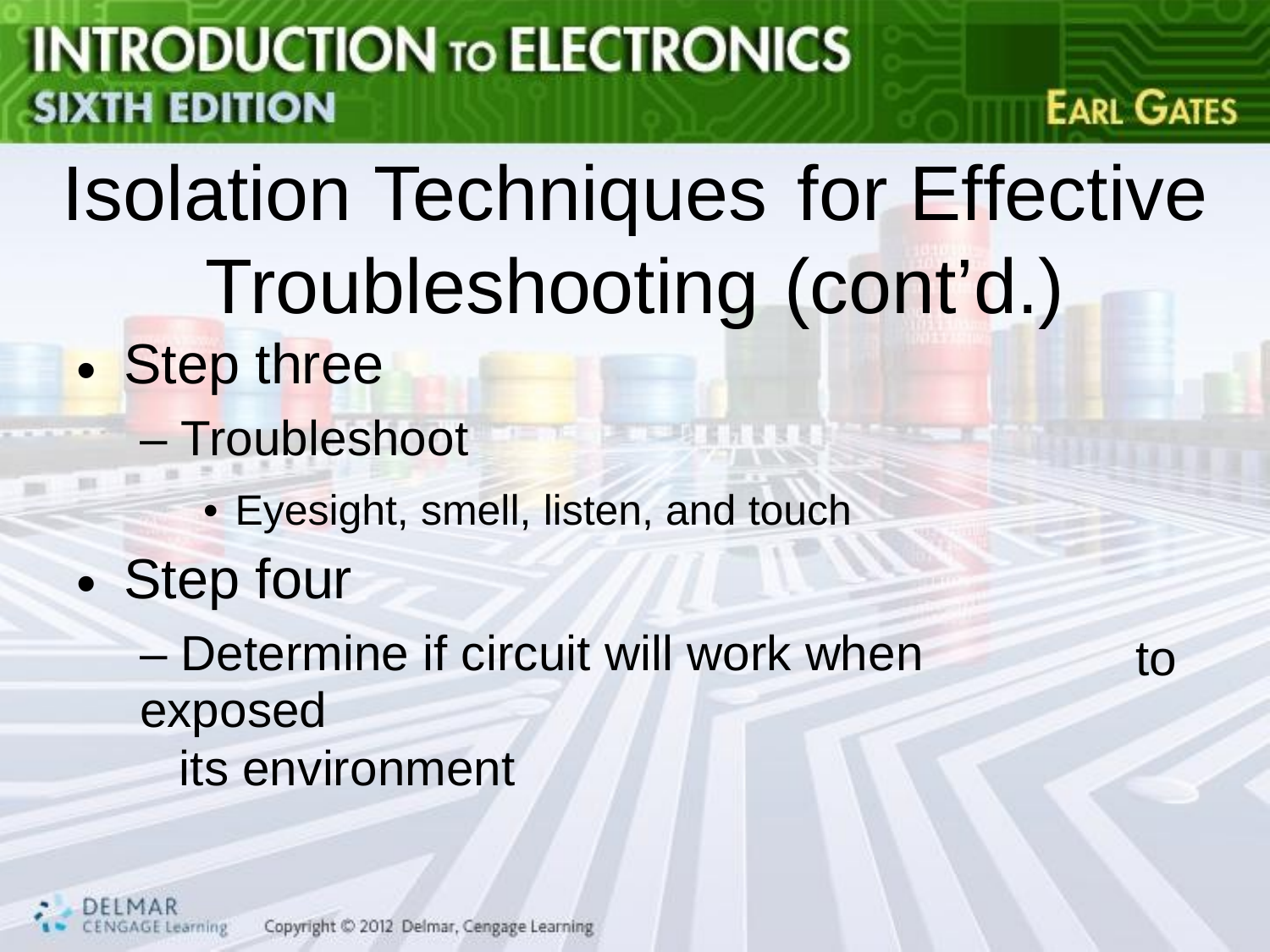

Isolation
Techniques
for
Effective
Troubleshooting
Step three
– Troubleshoot
(cont’d.)
•
• Eyesight, smell, listen, and touch
Step four
– Determine if circuit will work when exposed
its environment
•
to